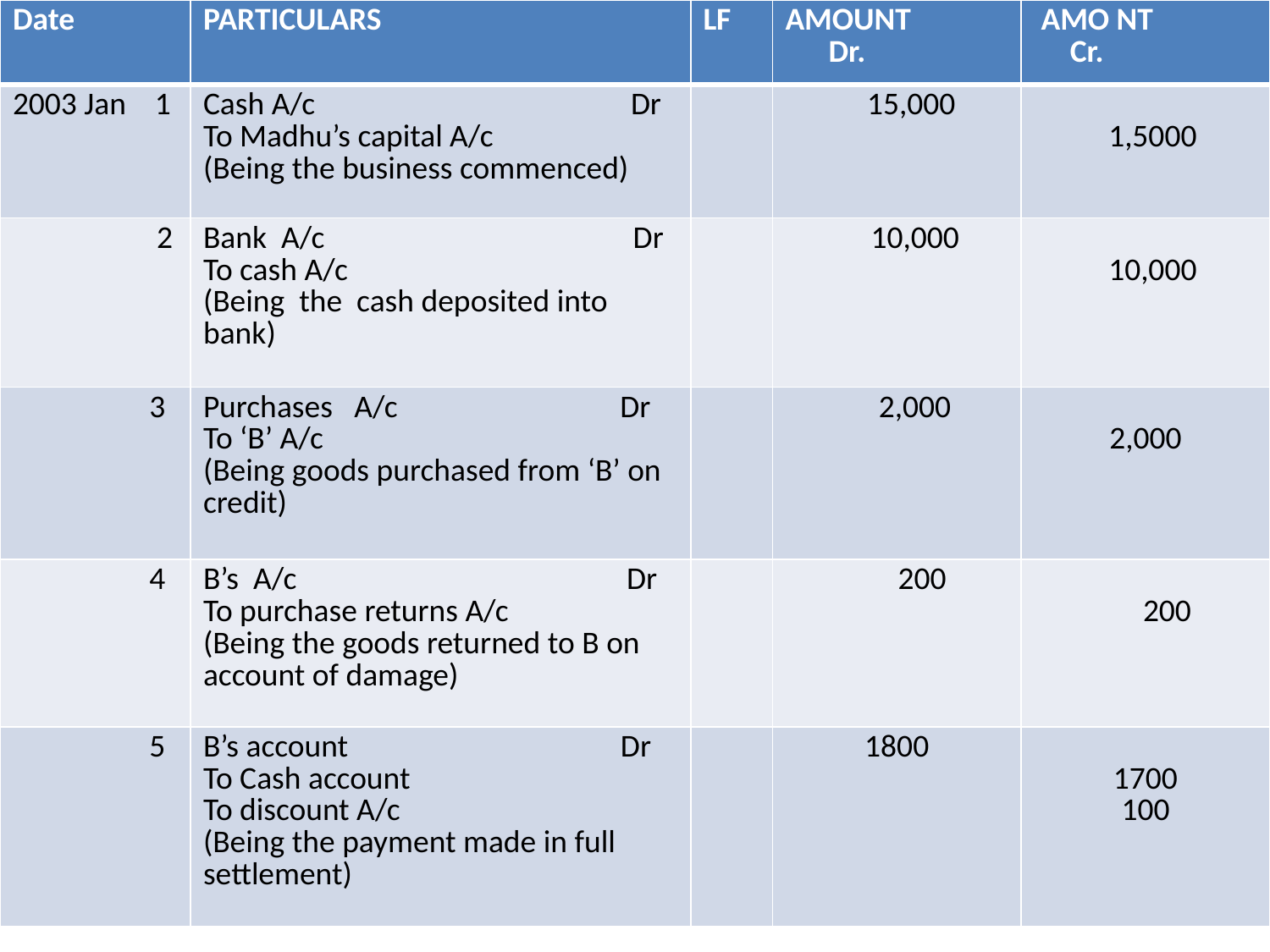

| Date | PARTICULARS | LF | AMOUNT Dr. | AMO NT Cr. |
| --- | --- | --- | --- | --- |
| 2003 Jan 1 | Cash A/c Dr To Madhu’s capital A/c (Being the business commenced) |  | 15,000 | 1,5000 |
| 2 | Bank A/c Dr To cash A/c (Being the cash deposited into bank) |  | 10,000 | 10,000 |
| 3 | Purchases A/c Dr To ‘B’ A/c (Being goods purchased from ‘B’ on credit) |  | 2,000 | 2,000 |
| 4 | B’s A/c Dr To purchase returns A/c (Being the goods returned to B on account of damage) |  | 200 | 200 |
| 5 | B’s account Dr To Cash account To discount A/c (Being the payment made in full settlement) |  | 1800 | 1700 100 |